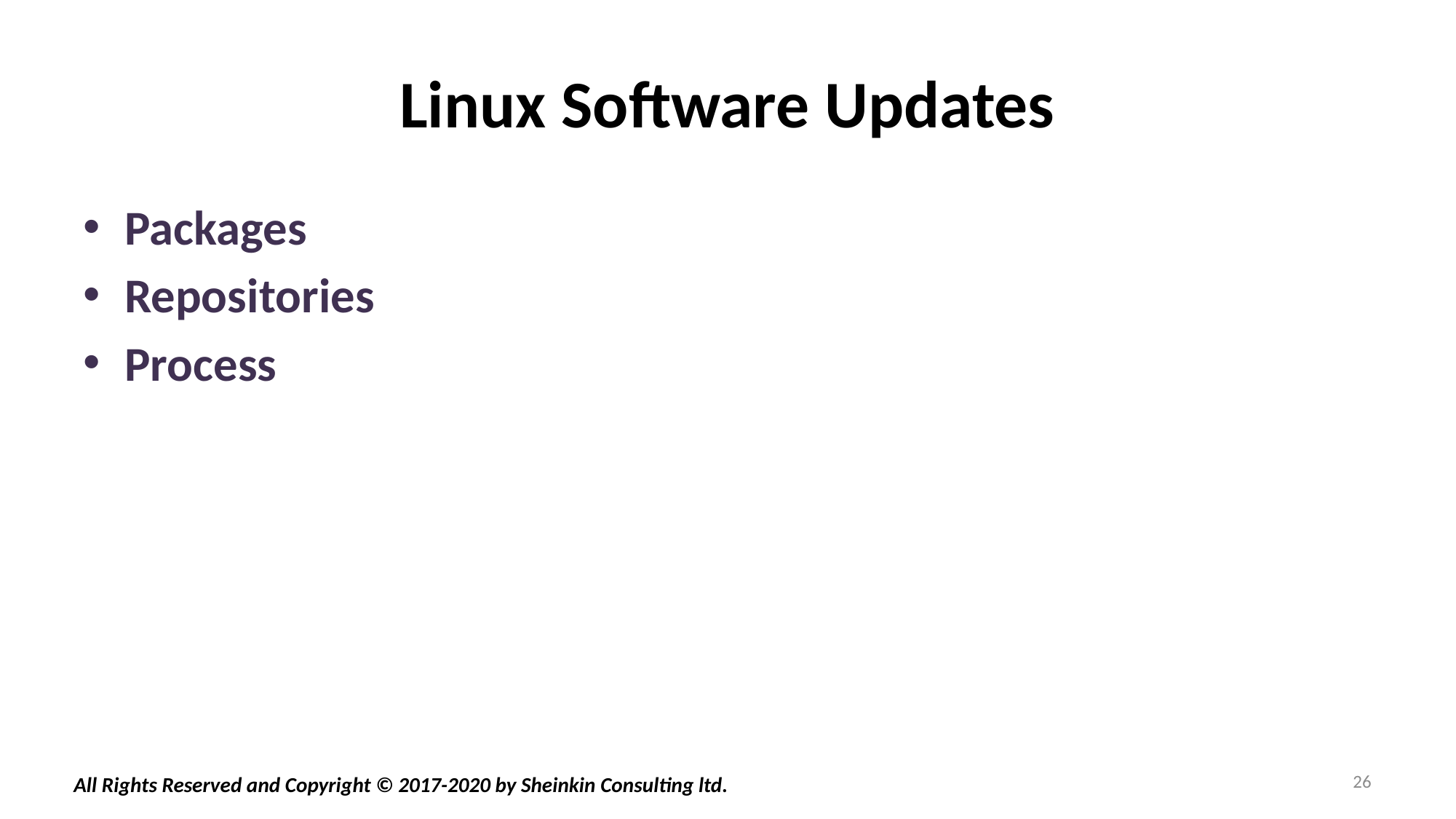

# Linux Software Updates
Packages
Repositories
Process
26